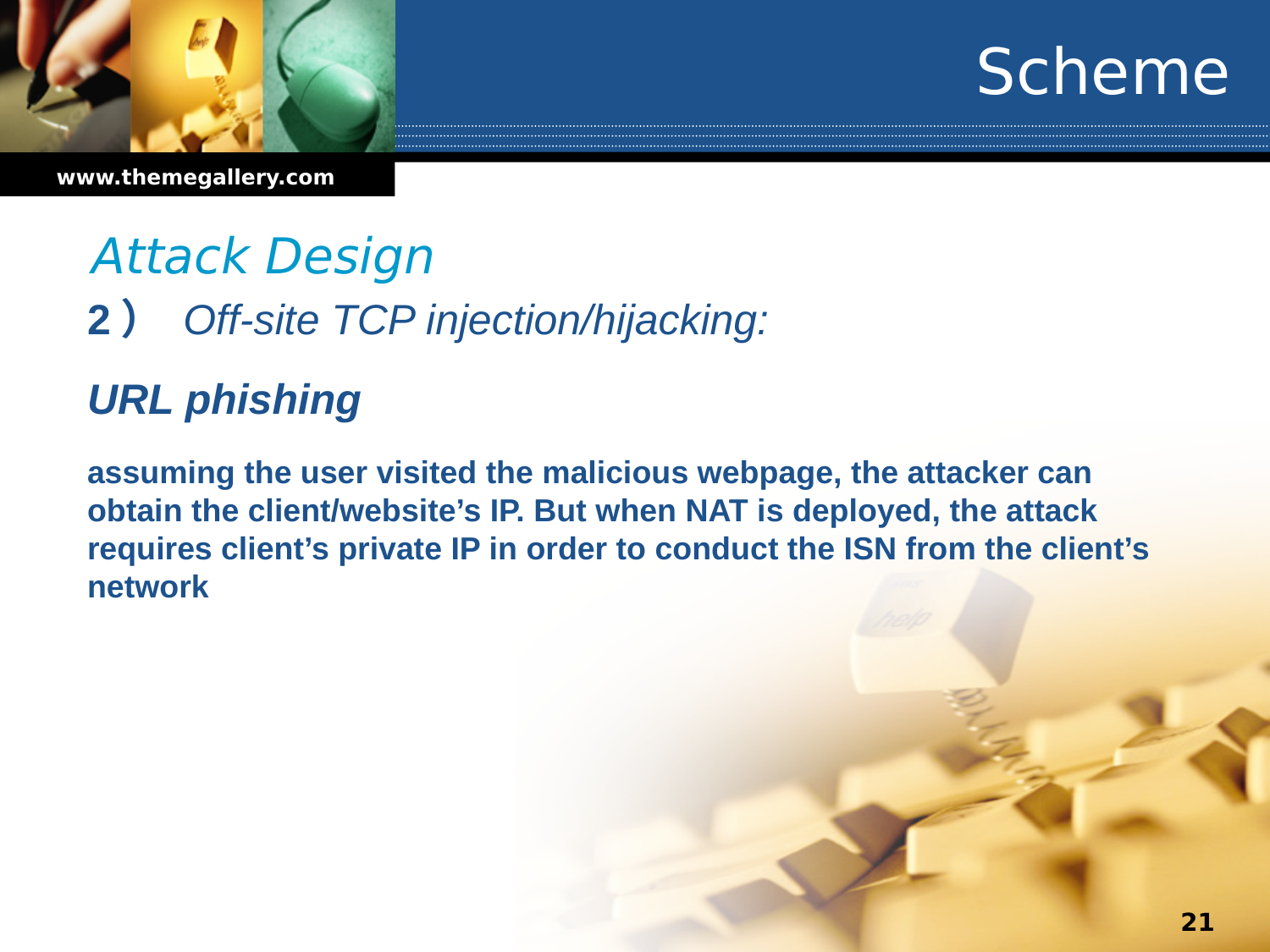

# Scheme
www.themegallery.com
Attack Design
2） Off-site TCP injection/hijacking:
URL phishing
assuming the user visited the malicious webpage, the attacker can obtain the client/website’s IP. But when NAT is deployed, the attack requires client’s private IP in order to conduct the ISN from the client’s network
21